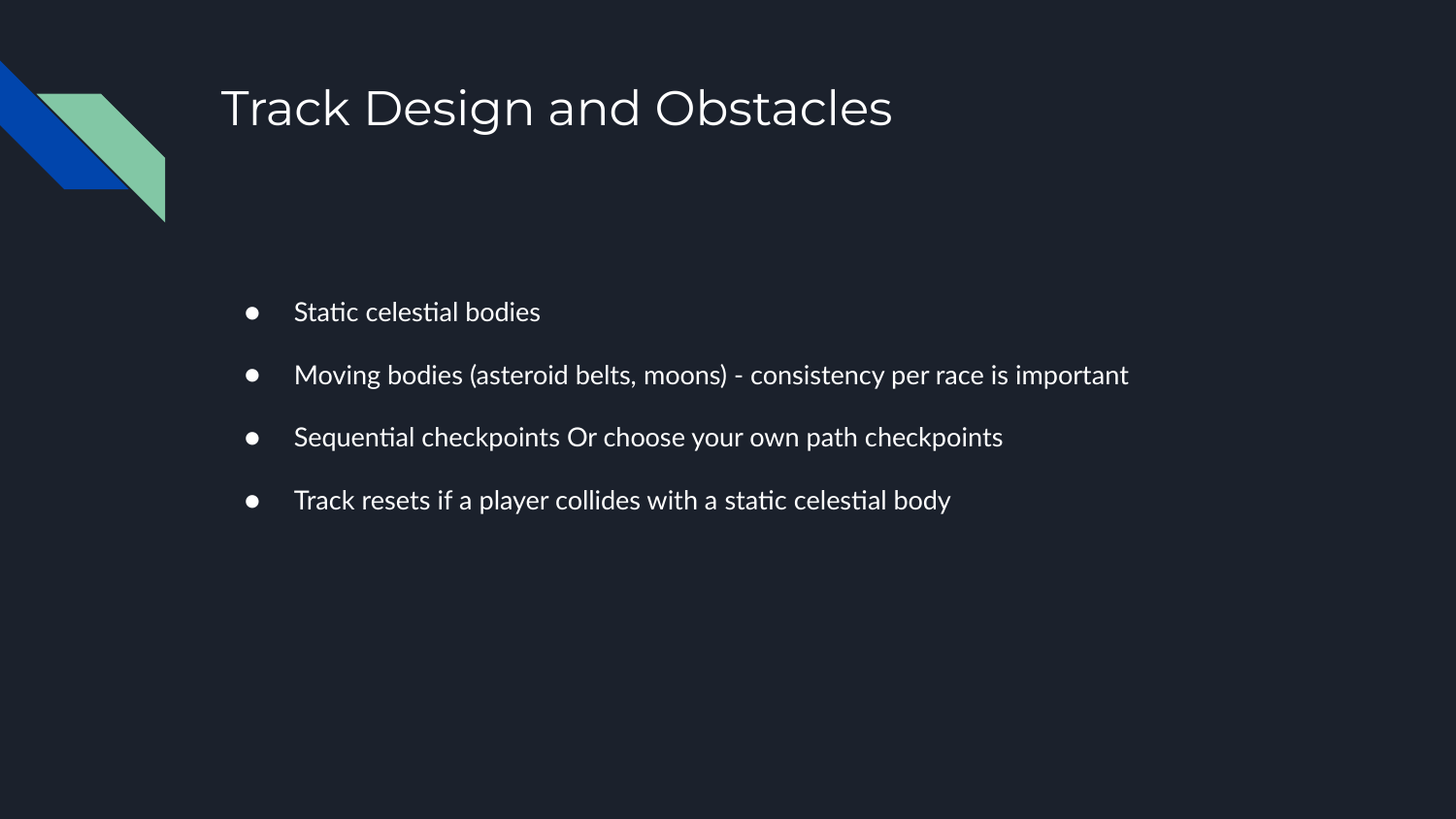

# Track Design and Obstacles
Static celestial bodies
Moving bodies (asteroid belts, moons) - consistency per race is important
Sequential checkpoints Or choose your own path checkpoints
Track resets if a player collides with a static celestial body